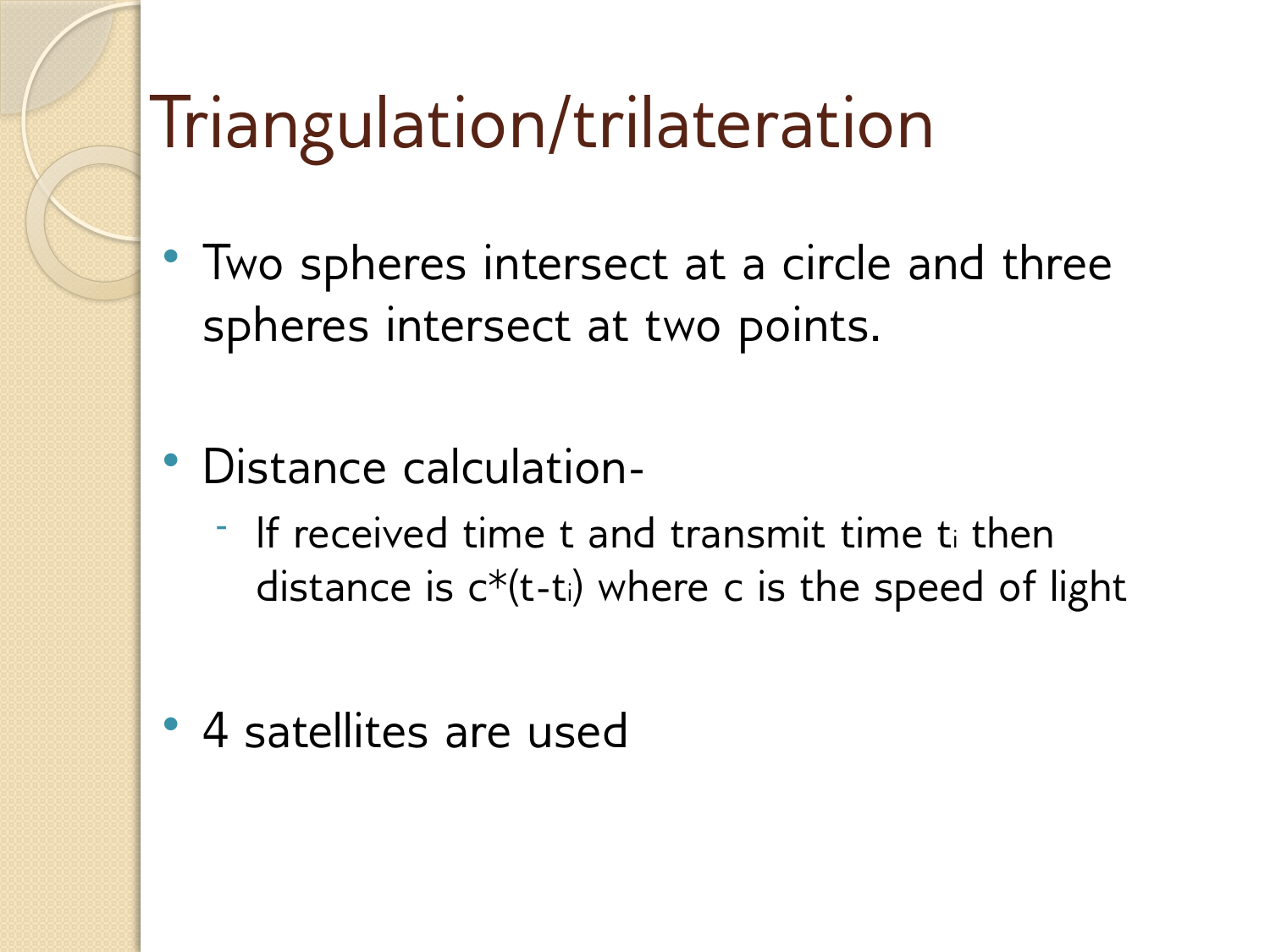

# Triangulation/trilateration
Two spheres intersect at a circle and three spheres intersect at two points.

Distance calculation-
If received time t and transmit time ti then distance is c*(t-ti) where c is the speed of light

4 satellites are used